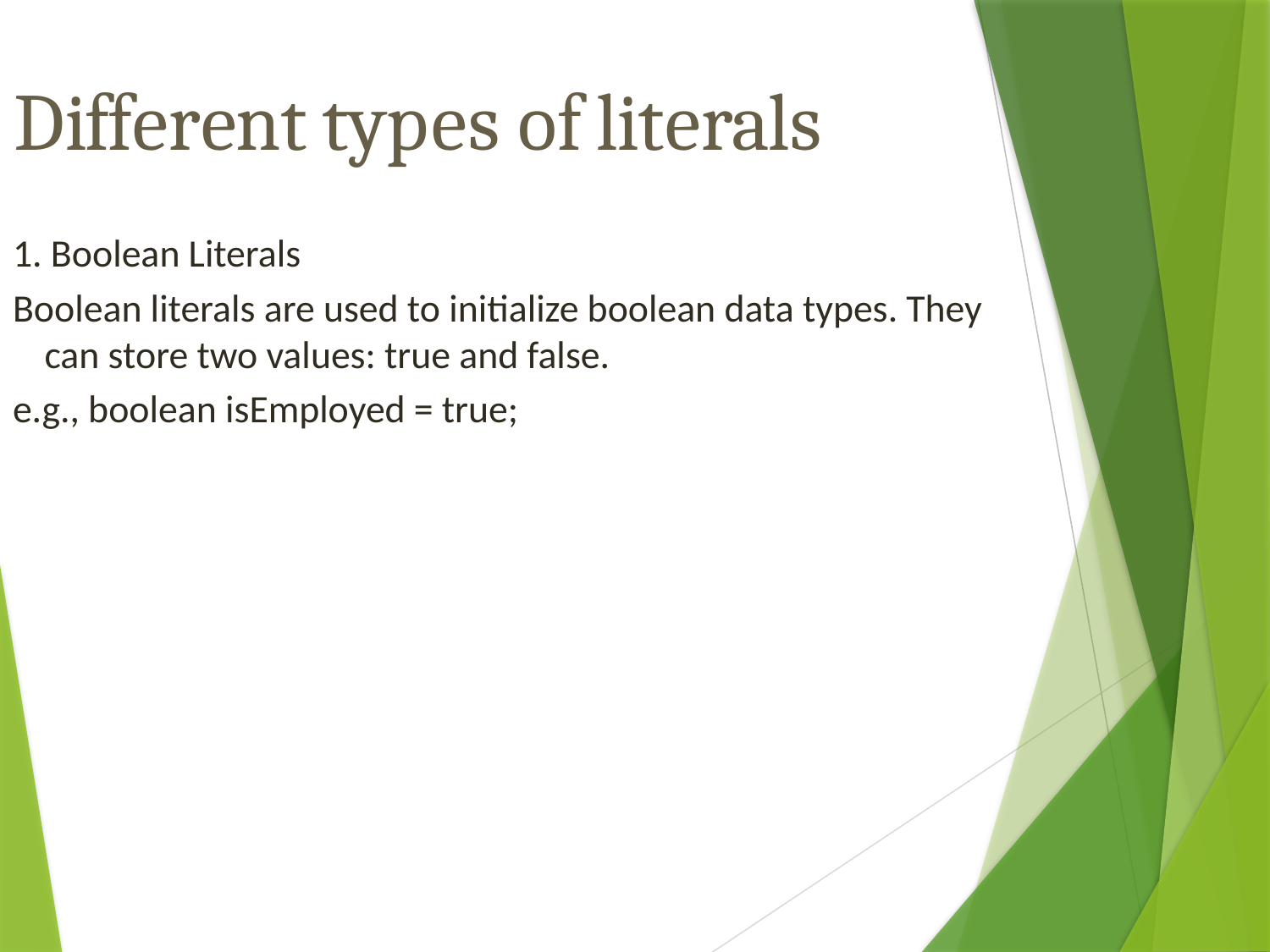

Different types of literals
1. Boolean Literals
Boolean literals are used to initialize boolean data types. They can store two values: true and false.
e.g., boolean isEmployed = true;